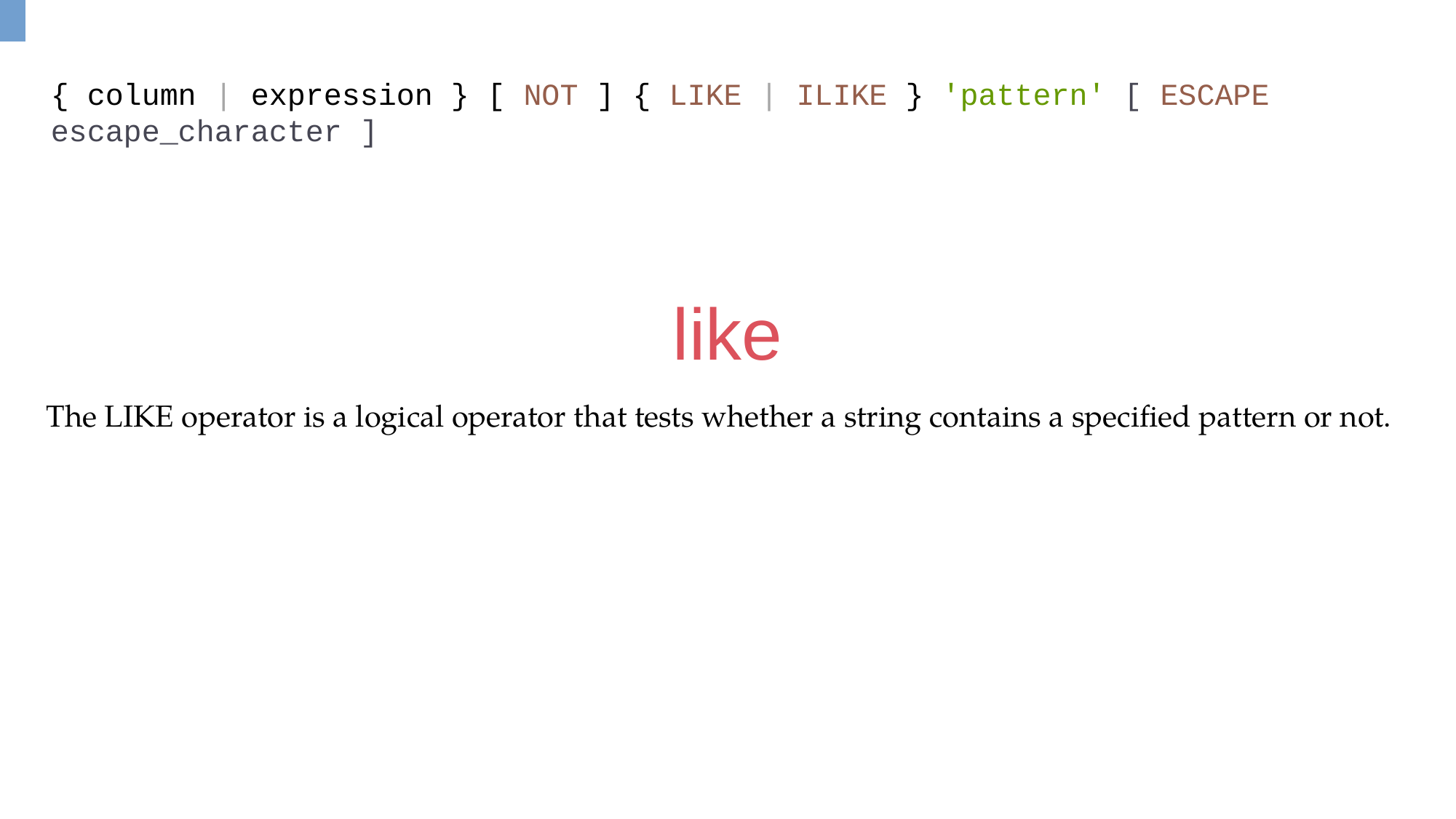

{ column | expression } [ NOT ] { LIKE | ILIKE } 'pattern' [ ESCAPE escape_character ]
like
The LIKE operator is a logical operator that tests whether a string contains a specified pattern or not.